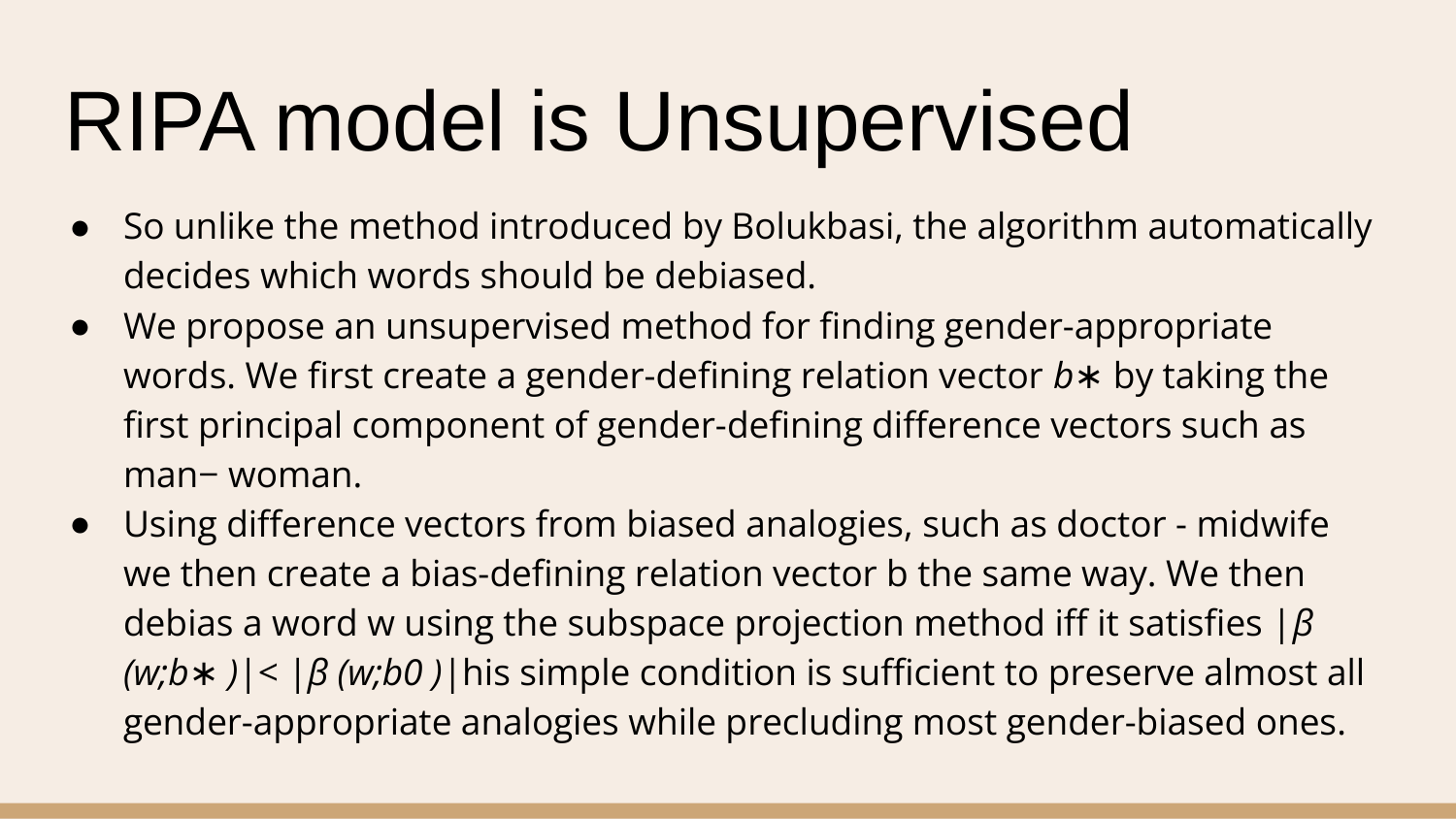

# RIPA model is Unsupervised
So unlike the method introduced by Bolukbasi, the algorithm automatically decides which words should be debiased.
We propose an unsupervised method for finding gender-appropriate words. We first create a gender-defining relation vector b∗ by taking the first principal component of gender-defining difference vectors such as man− woman.
Using difference vectors from biased analogies, such as doctor - midwife we then create a bias-defining relation vector b the same way. We then debias a word w using the subspace projection method iff it satisfies |β (w;b∗ )|< |β (w;b0 )|his simple condition is sufficient to preserve almost all gender-appropriate analogies while precluding most gender-biased ones.